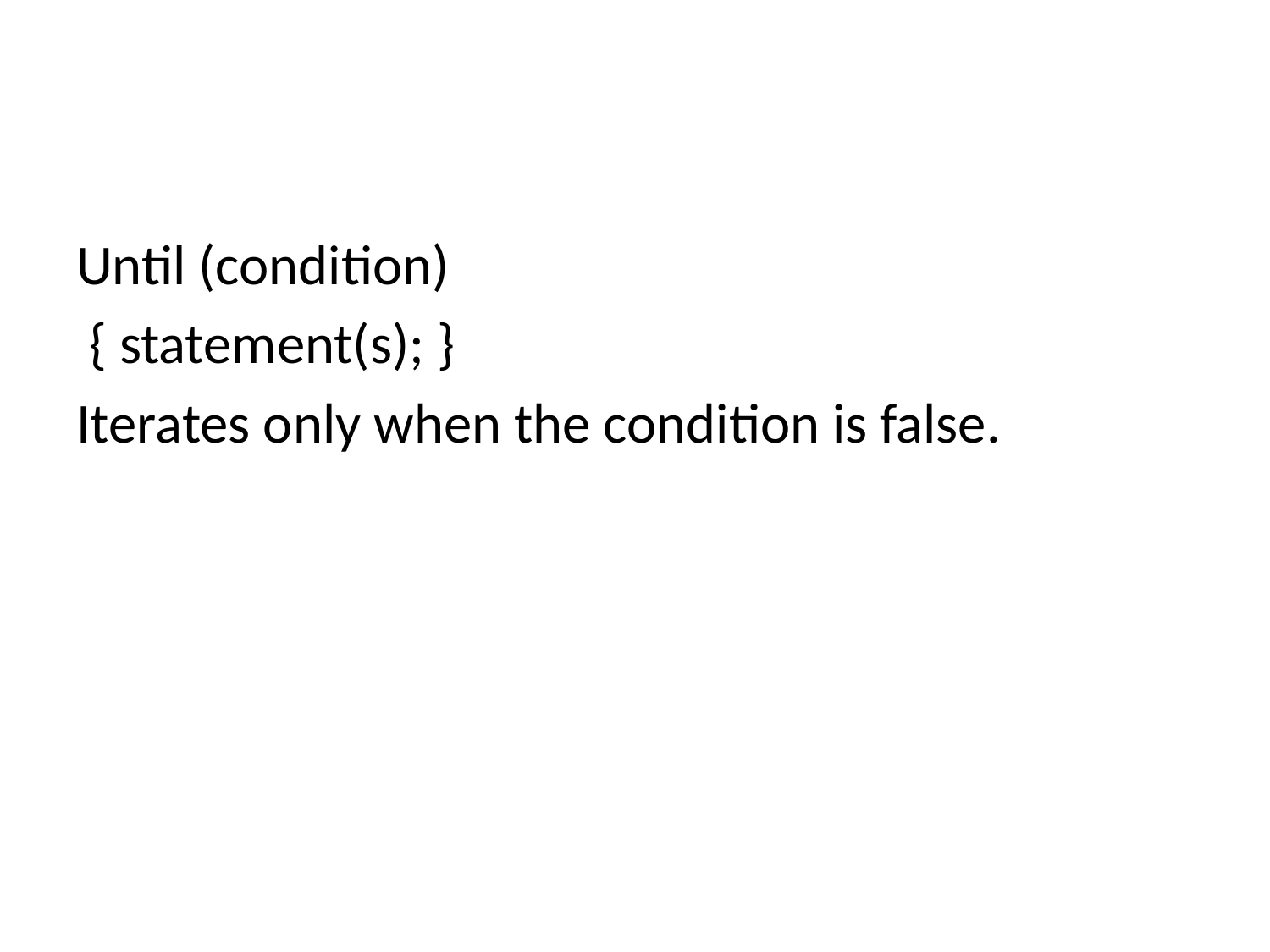

#
Until (condition)
 { statement(s); }
Iterates only when the condition is false.